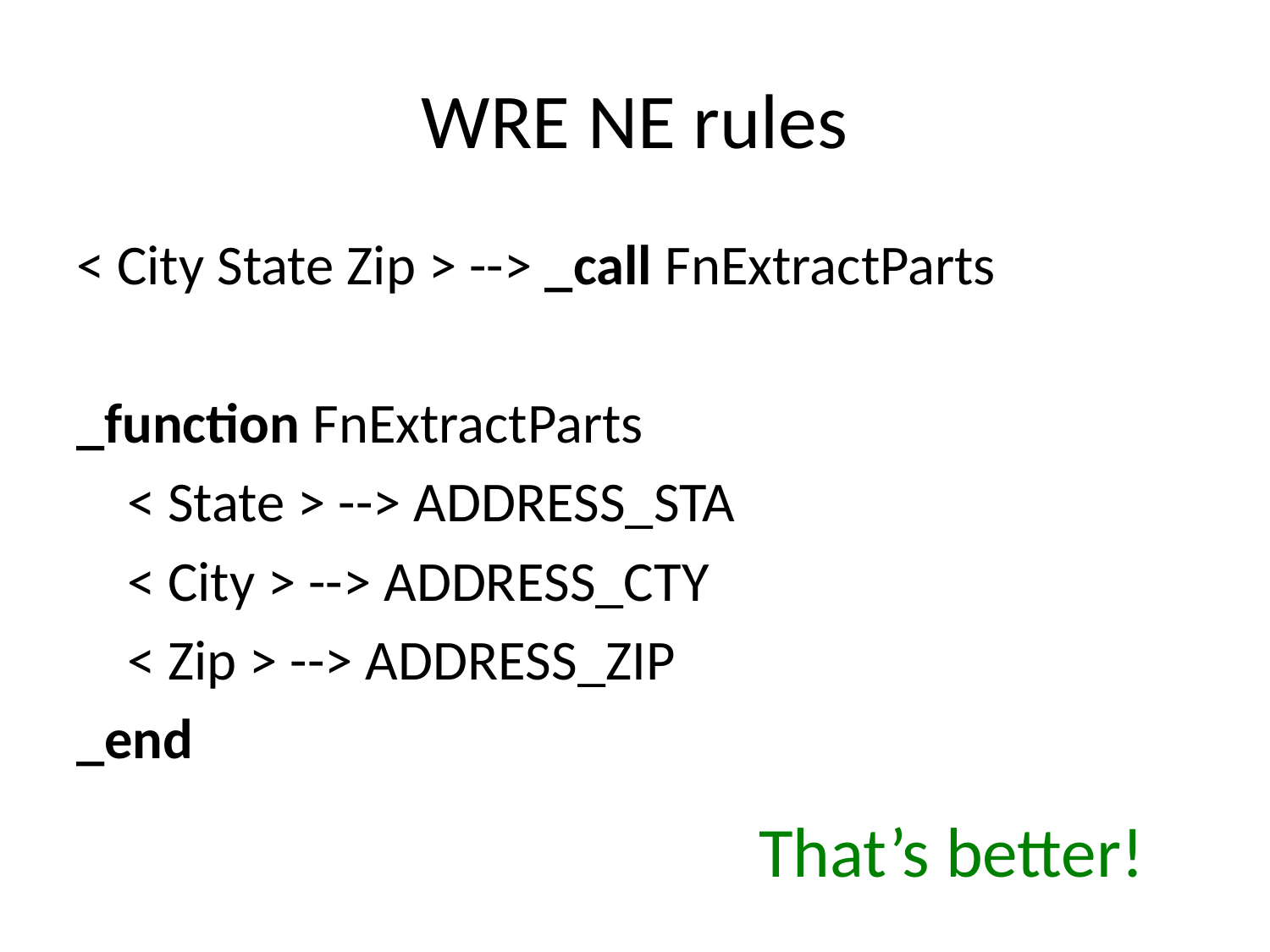

# WRE NE rules
< City State Zip > --> _call FnExtractParts

_function FnExtractParts
    < State > --> ADDRESS_STA
    < City > --> ADDRESS_CTY
    < Zip > --> ADDRESS_ZIP
_end

						That’s better!